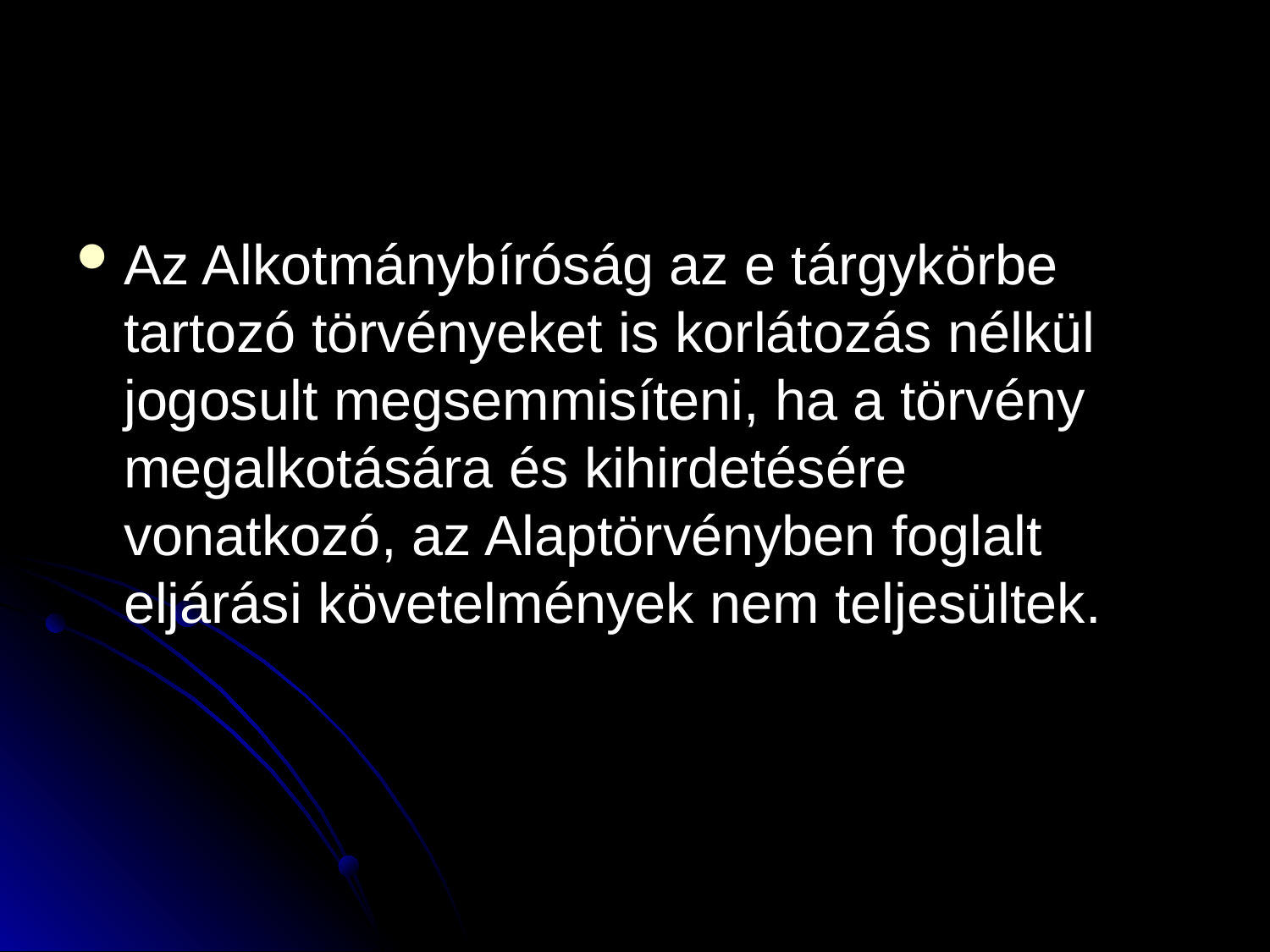

#
Az Alkotmánybíróság az e tárgykörbe tartozó törvényeket is korlátozás nélkül jogosult megsemmisíteni, ha a törvény megalkotására és kihirdetésére vonatkozó, az Alaptörvényben foglalt eljárási követelmények nem teljesültek.